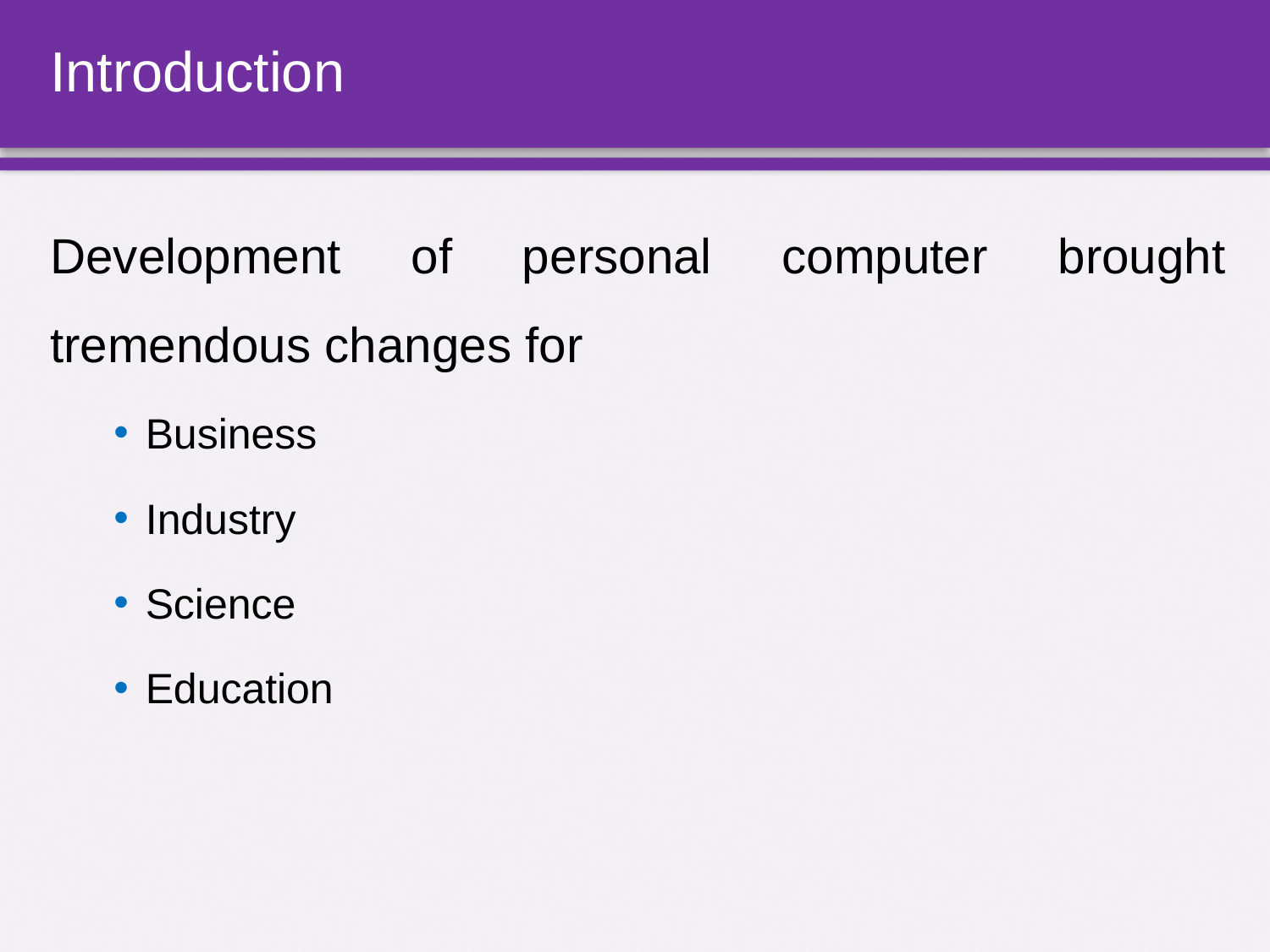

# Introduction
Development of personal computer brought tremendous changes for
Business
Industry
Science
Education